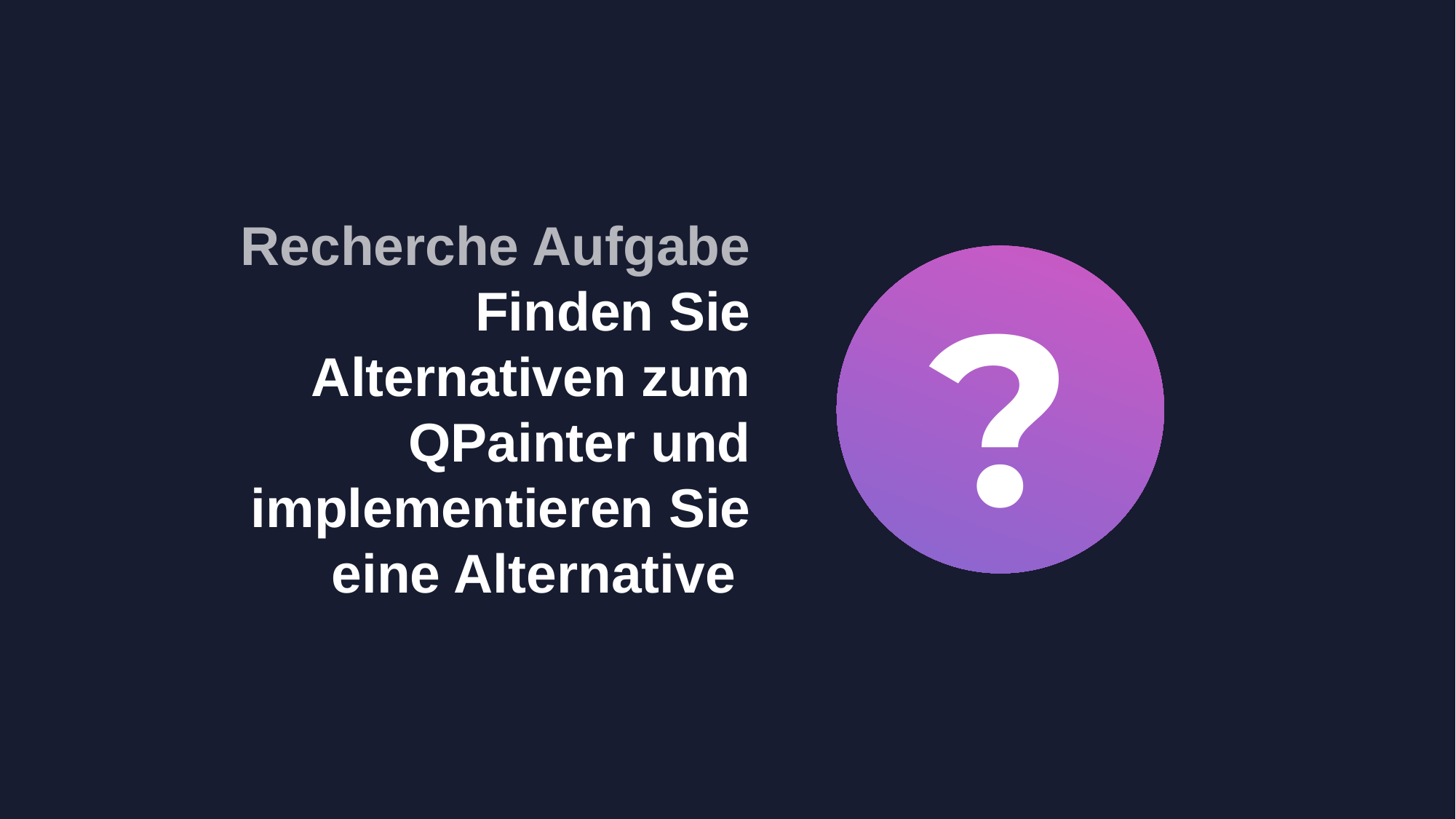

Recherche Aufgabe
Finden Sie Alternativen zum QPainter und implementieren Sie eine Alternative

?